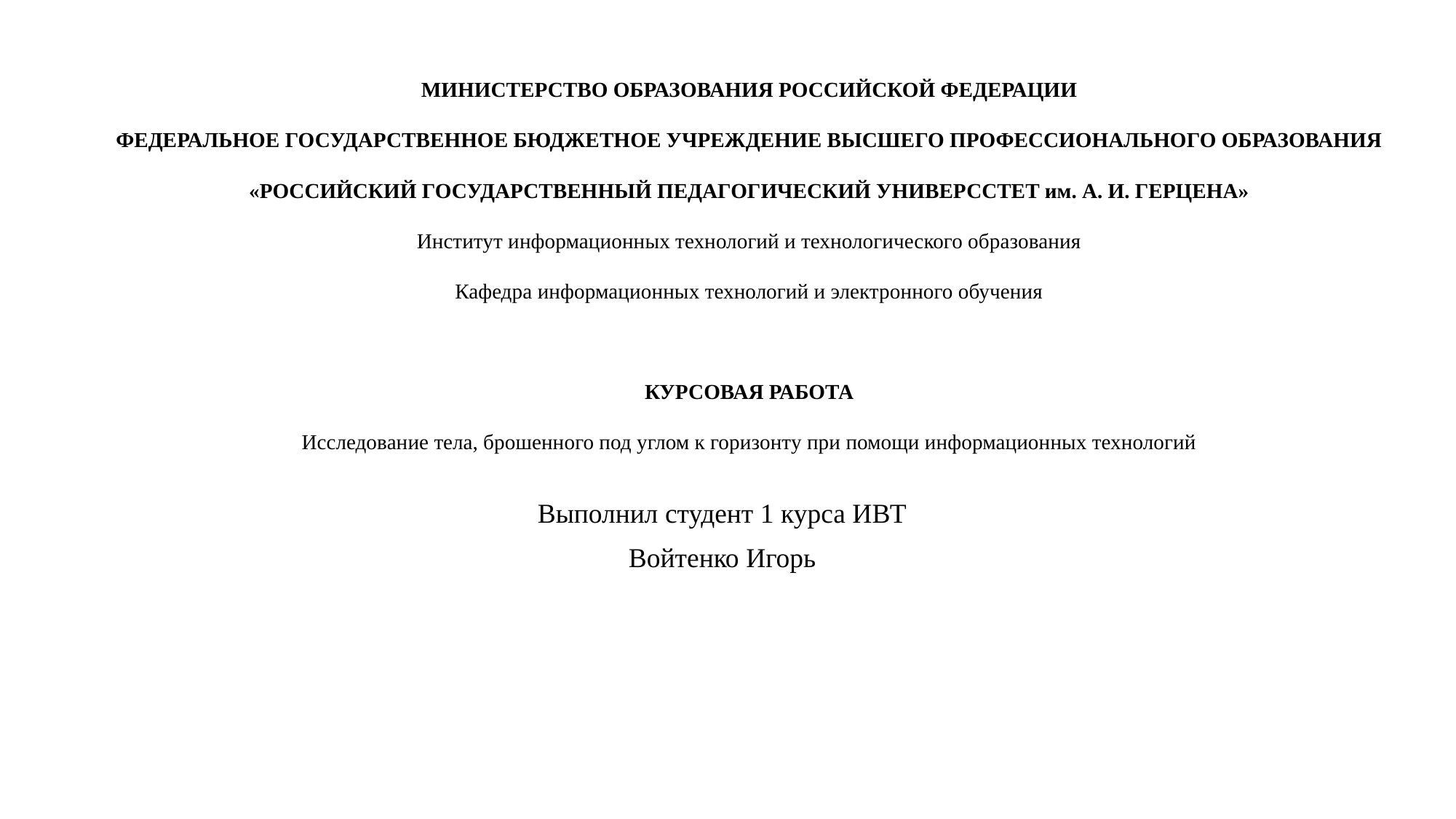

МИНИСТЕРСТВО ОБРАЗОВАНИЯ РОССИЙСКОЙ ФЕДЕРАЦИИ
ФЕДЕРАЛЬНОЕ ГОСУДАРСТВЕННОЕ БЮДЖЕТНОЕ УЧРЕЖДЕНИЕ ВЫСШЕГО ПРОФЕССИОНАЛЬНОГО ОБРАЗОВАНИЯ
«РОССИЙСКИЙ ГОСУДАРСТВЕННЫЙ ПЕДАГОГИЧЕСКИЙ УНИВЕРССТЕТ им. А. И. ГЕРЦЕНА»
Институт информационных технологий и технологического образования
Кафедра информационных технологий и электронного обучения

КУРСОВАЯ РАБОТА
Исследование тела, брошенного под углом к горизонту при помощи информационных технологий
Выполнил студент 1 курса ИВТ
Войтенко Игорь